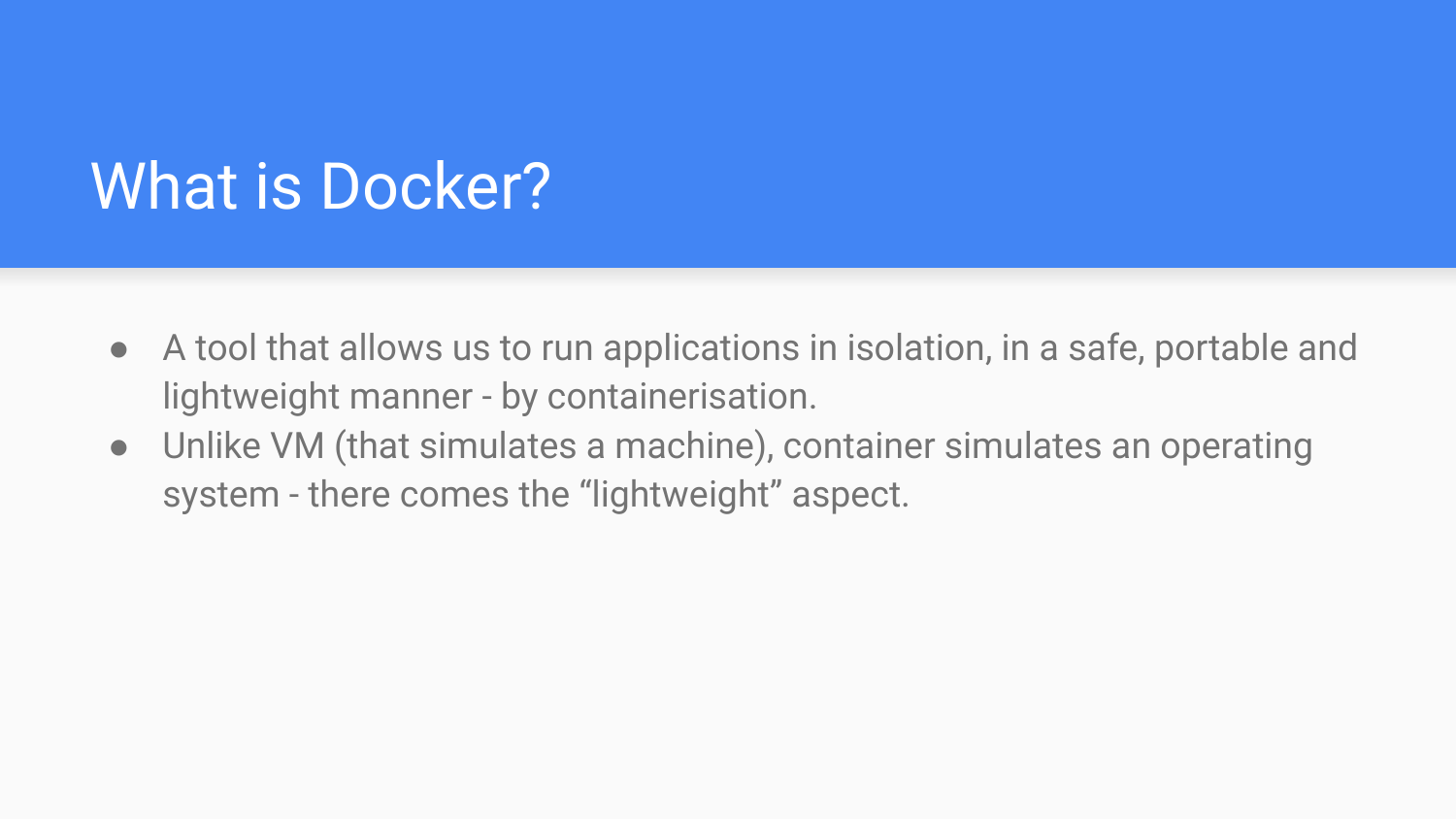

# What is Docker?
A tool that allows us to run applications in isolation, in a safe, portable and lightweight manner - by containerisation.
Unlike VM (that simulates a machine), container simulates an operating system - there comes the “lightweight” aspect.